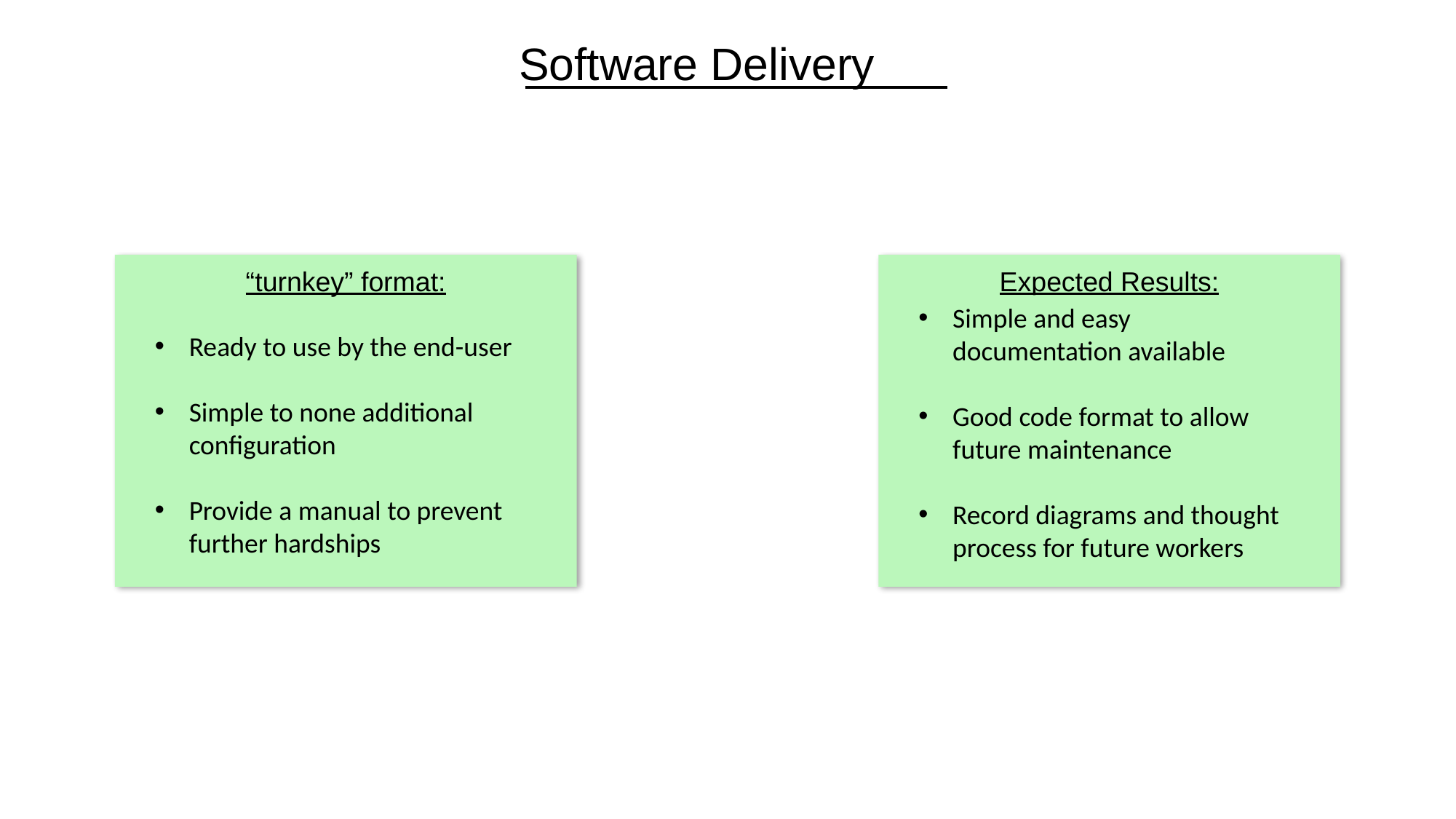

Software Delivery

“turnkey” format:
Ready to use by the end-user

Simple to none additional configuration

Provide a manual to prevent further hardships

Expected Results:
Simple and easy documentation available

Good code format to allow future maintenance

Record diagrams and thought process for future workers